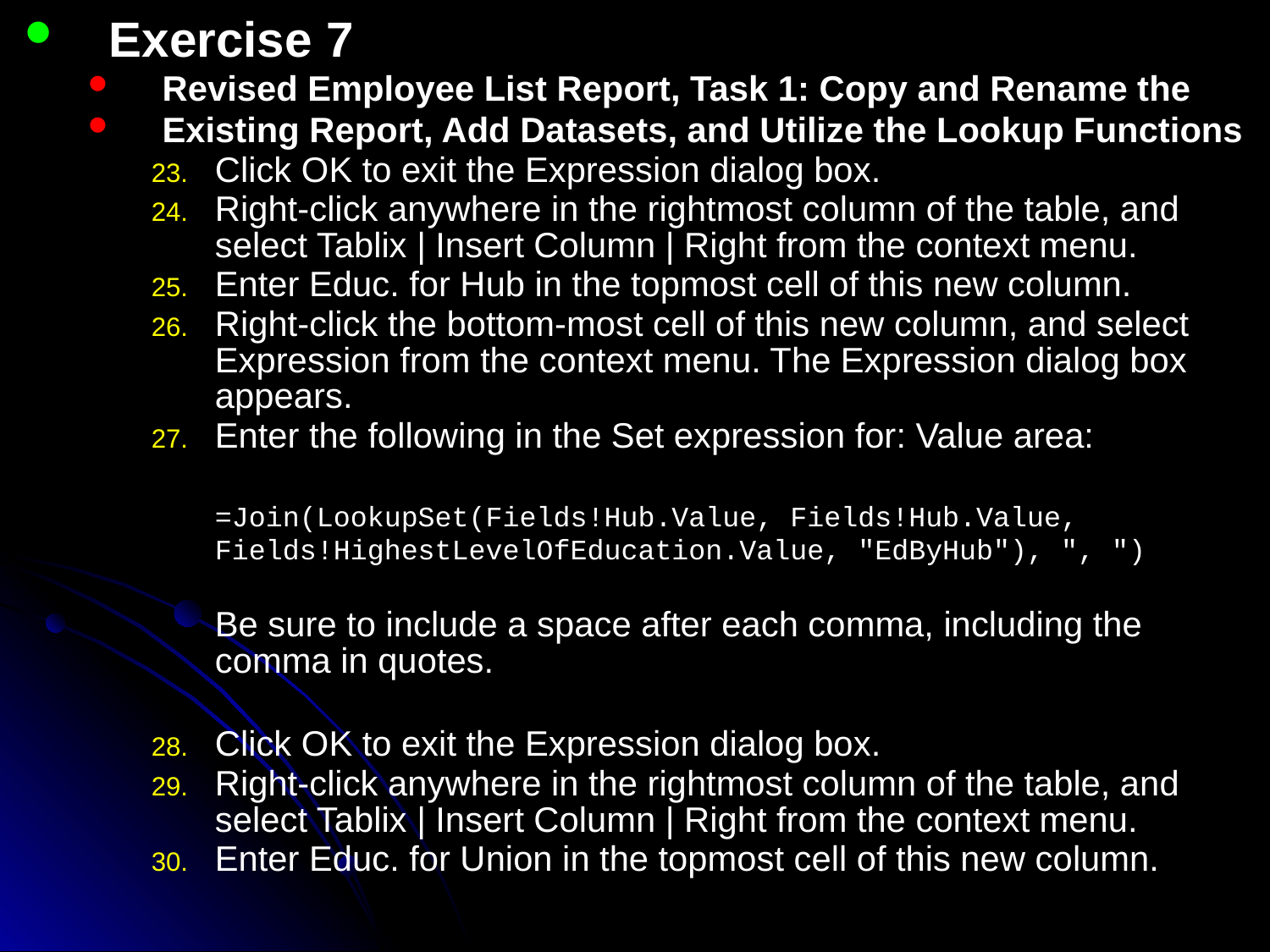

Exercise 7
Revised Employee List Report, Task 1: Copy and Rename the
Existing Report, Add Datasets, and Utilize the Lookup Functions
Click OK to exit the Expression dialog box.
Right-click anywhere in the rightmost column of the table, and select Tablix | Insert Column | Right from the context menu.
Enter Educ. for Hub in the topmost cell of this new column.
Right-click the bottom-most cell of this new column, and select Expression from the context menu. The Expression dialog box appears.
Enter the following in the Set expression for: Value area:

	=Join(LookupSet(Fields!Hub.Value, Fields!Hub.Value,
	Fields!HighestLevelOfEducation.Value, "EdByHub"), ", ")

	Be sure to include a space after each comma, including the comma in quotes.

Click OK to exit the Expression dialog box.
Right-click anywhere in the rightmost column of the table, and select Tablix | Insert Column | Right from the context menu.
Enter Educ. for Union in the topmost cell of this new column.